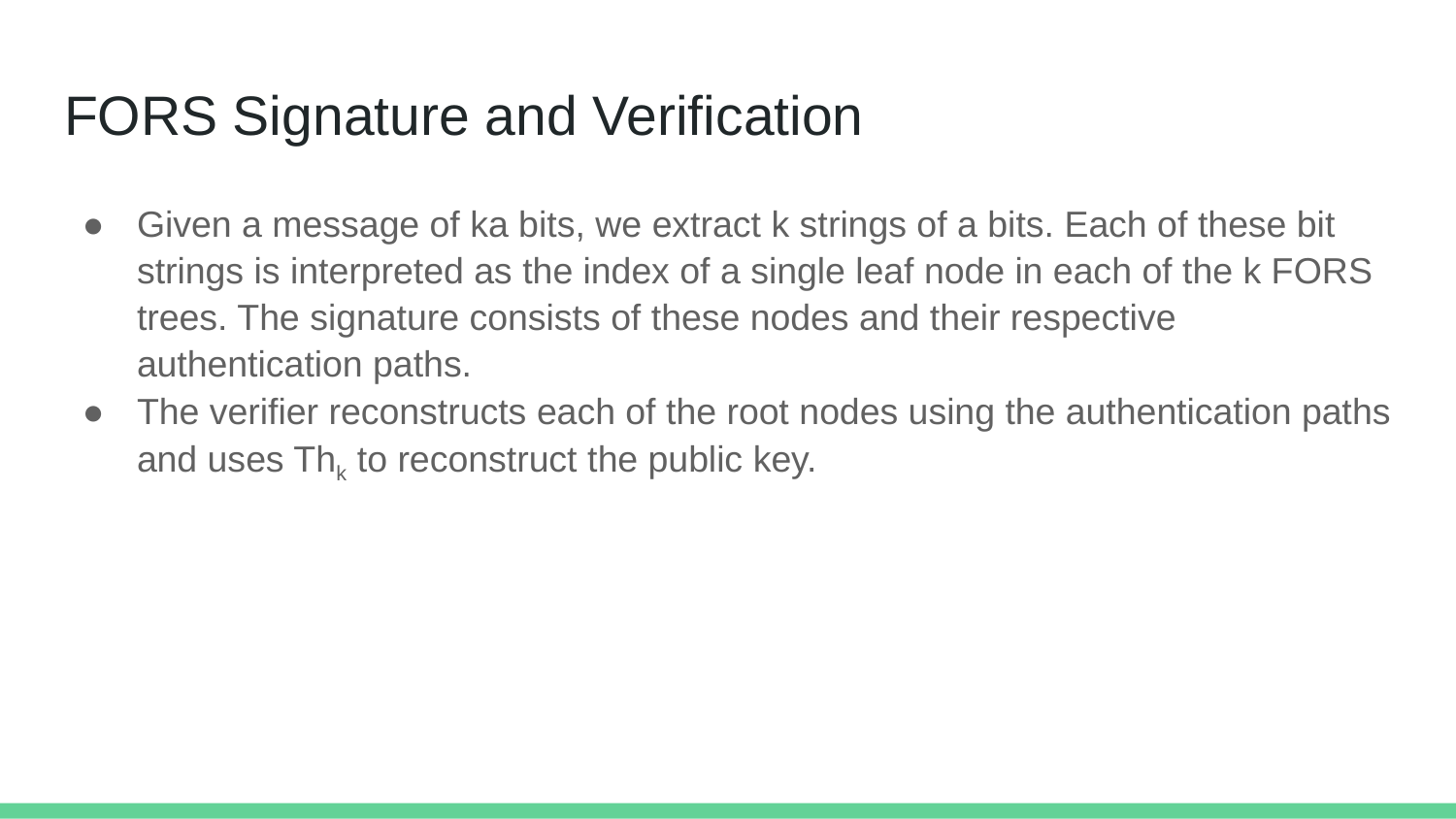

# FORS Signature and Verification
Given a message of ka bits, we extract k strings of a bits. Each of these bit strings is interpreted as the index of a single leaf node in each of the k FORS trees. The signature consists of these nodes and their respective authentication paths.
The verifier reconstructs each of the root nodes using the authentication paths and uses Thk to reconstruct the public key.